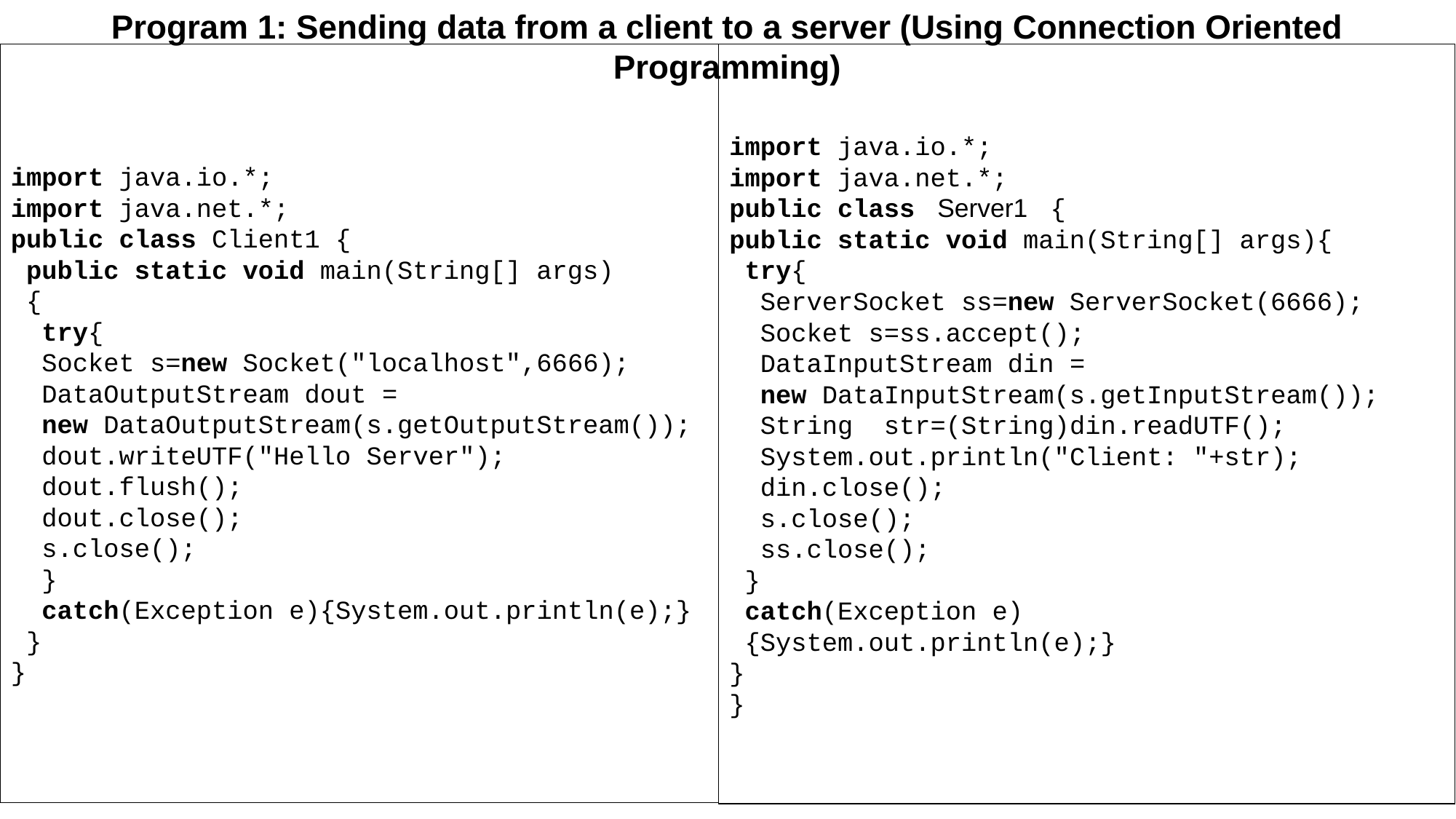

Program 1: Sending data from a client to a server (Using Connection Oriented Programming)
import java.io.*;
import java.net.*;
public class Client1 {
 public static void main(String[] args)
 {
  try{
  Socket s=new Socket("localhost",6666);
  DataOutputStream dout =
  new DataOutputStream(s.getOutputStream());
  dout.writeUTF("Hello Server");
  dout.flush();
  dout.close();
  s.close();
  }
  catch(Exception e){System.out.println(e);}
 }
}
import java.io.*;
import java.net.*;
public class  Server1  {
public static void main(String[] args){
 try{
  ServerSocket ss=new ServerSocket(6666);
  Socket s=ss.accept();
  DataInputStream din =
  new DataInputStream(s.getInputStream());
  String  str=(String)din.readUTF();
  System.out.println("Client: "+str);
  din.close();
  s.close();
  ss.close();
 }
 catch(Exception e)
 {System.out.println(e);}
}
}
46